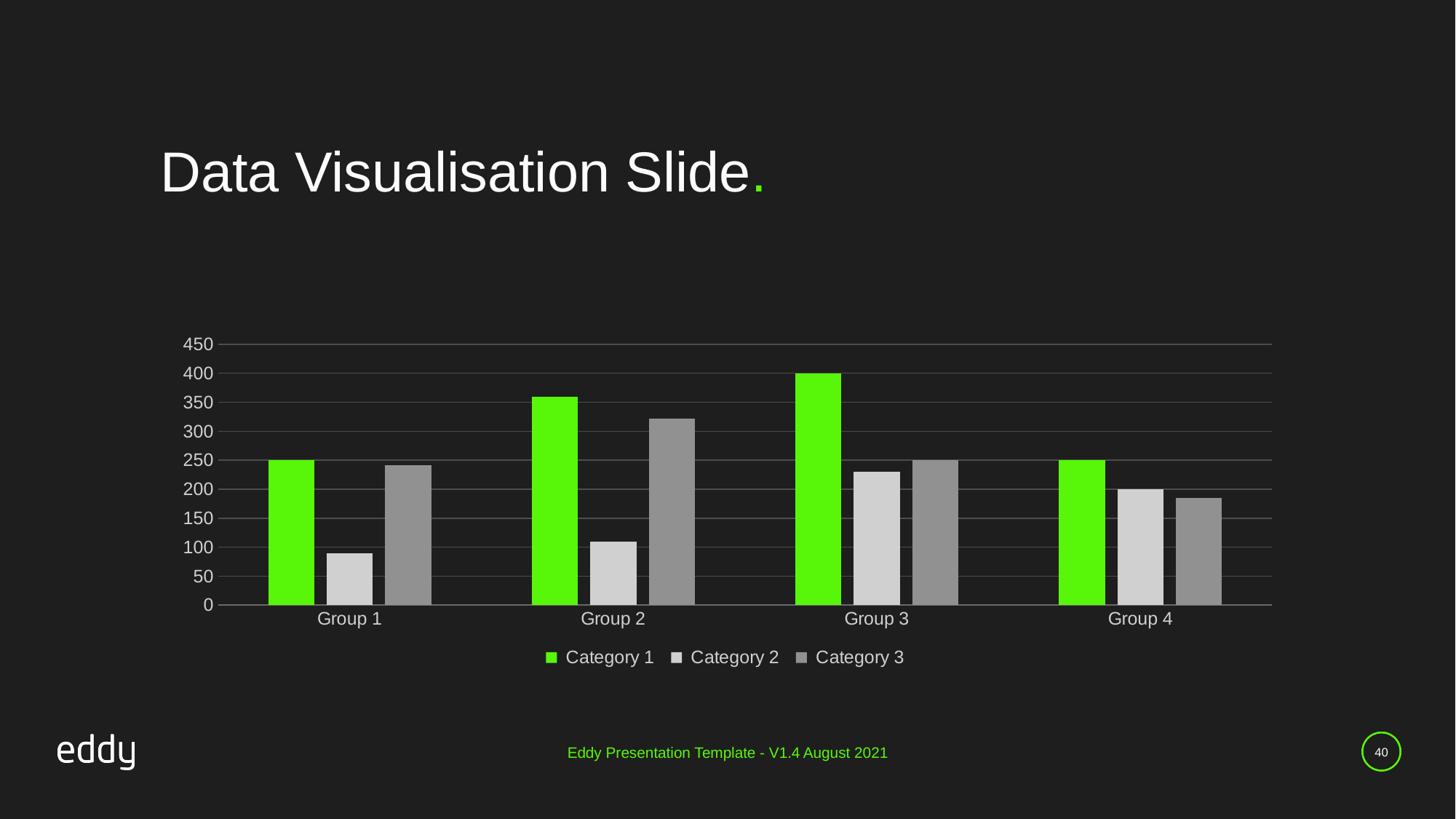

Data Visualisation Slide.

### Chart

| Category |  Category 1  |  Category 2  |  Category 3  |
|---|---|---|---|
|  Group 1  | 250.0 | 90.0 | 242.0 |
|  Group 2  | 360.0 | 110.0 | 322.0 |
|  Group 3  | 400.0 | 230.0 | 250.0 |
|  Group 4  | 250.0 | 200.0 | 185.0 |
Eddy Presentation Template - V1.4 August 2021
40